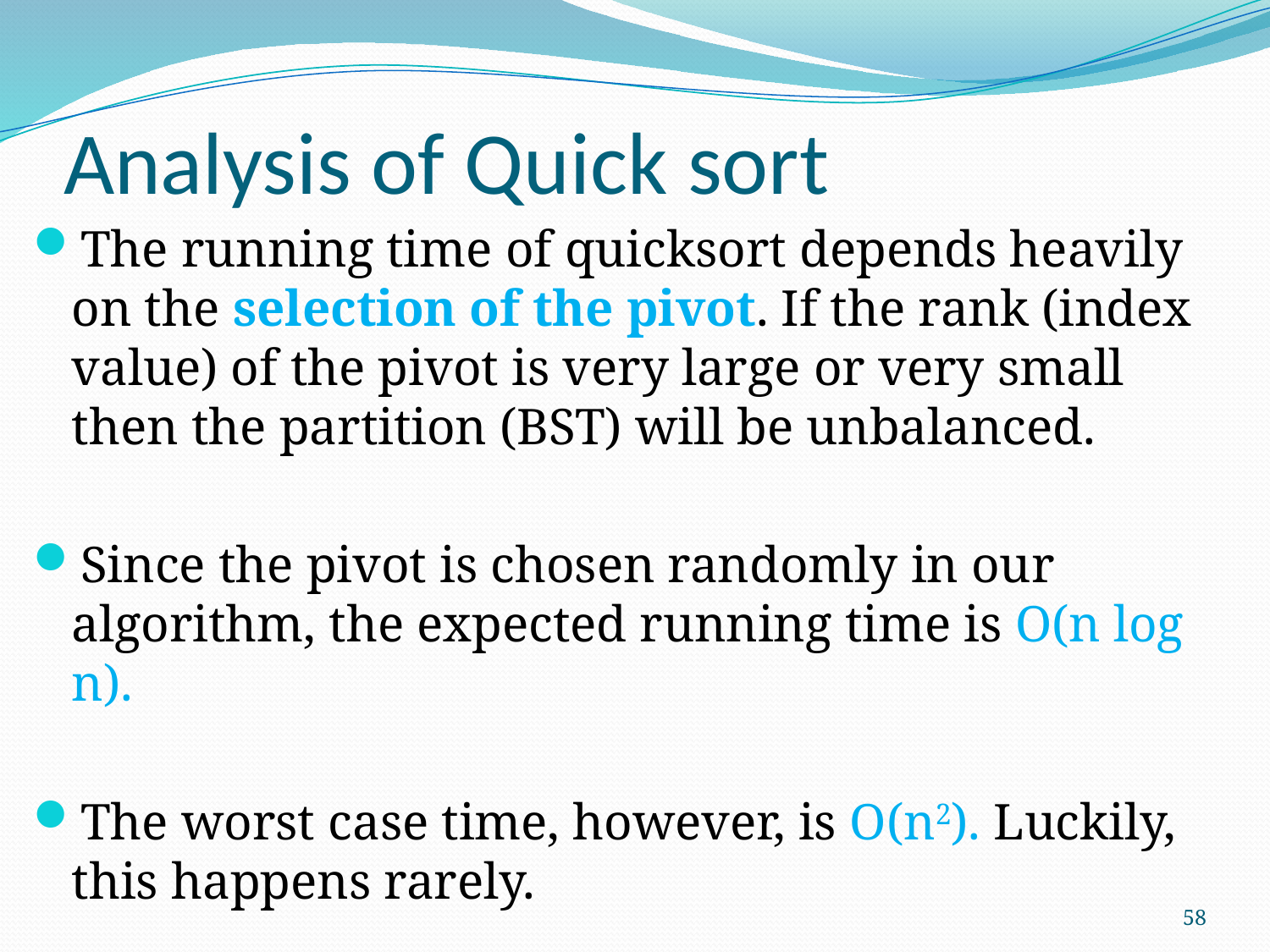

# Analysis of Quick sort
The running time of quicksort depends heavily on the selection of the pivot. If the rank (index value) of the pivot is very large or very small then the partition (BST) will be unbalanced.

Since the pivot is chosen randomly in our algorithm, the expected running time is O(n log n).

The worst case time, however, is O(n2). Luckily, this happens rarely.
58